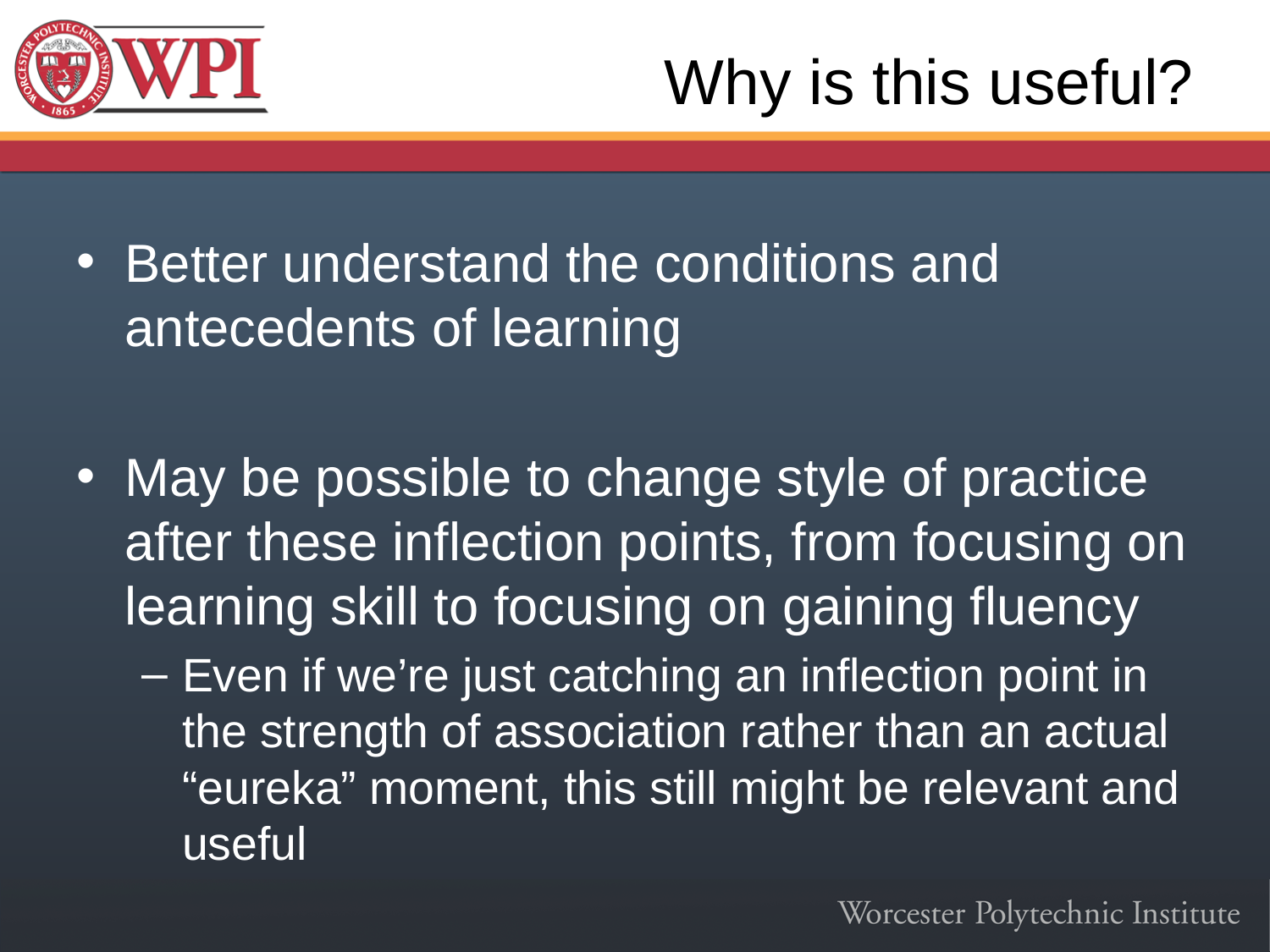

# Why is this useful?
Better understand the conditions and antecedents of learning

May be possible to change style of practice after these inflection points, from focusing on learning skill to focusing on gaining fluency
Even if we’re just catching an inflection point in the strength of association rather than an actual “eureka” moment, this still might be relevant and useful